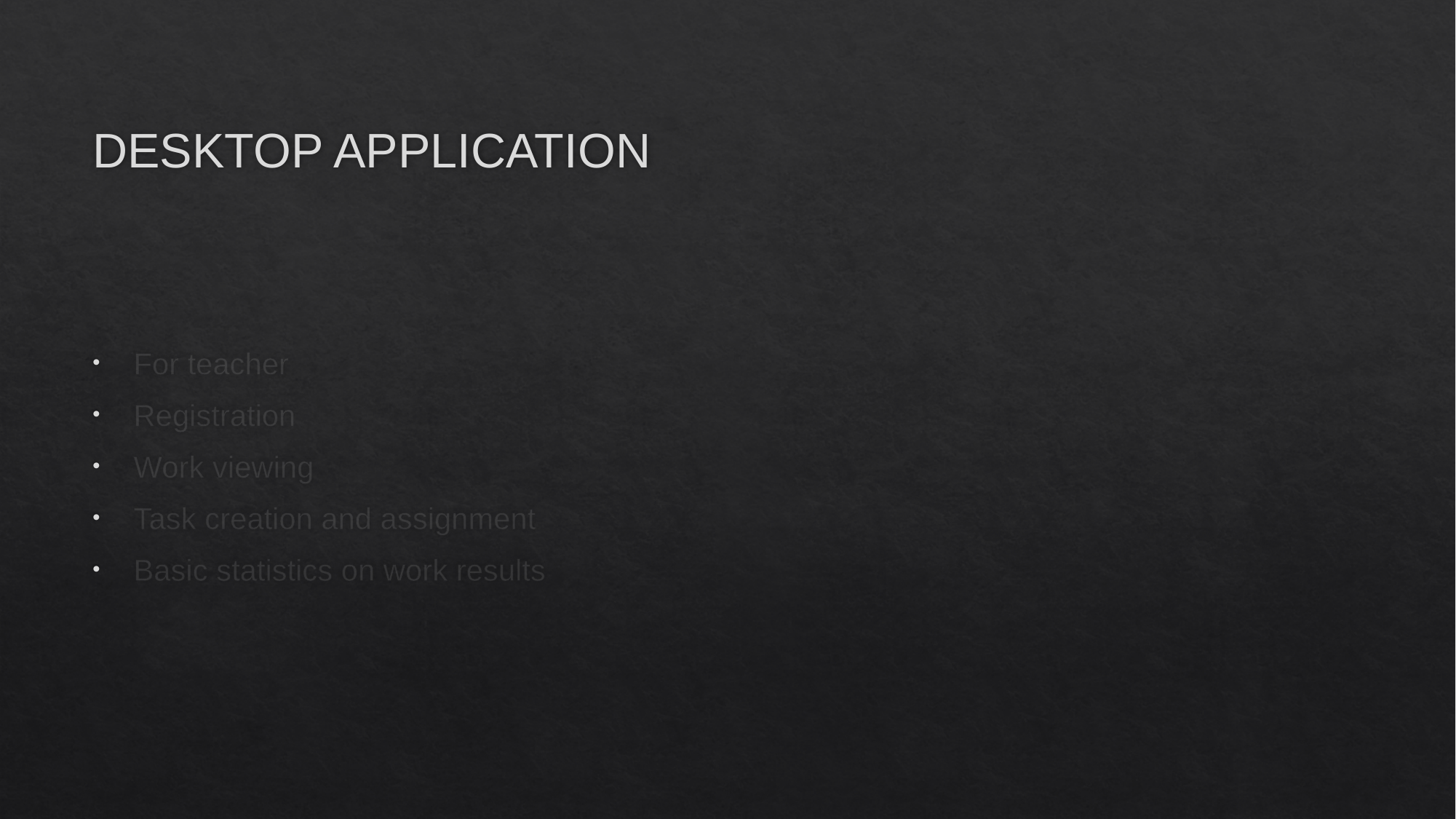

# Desktop application
For teacher
Registration
Work viewing
Task creation and assignment
Basic statistics on work results